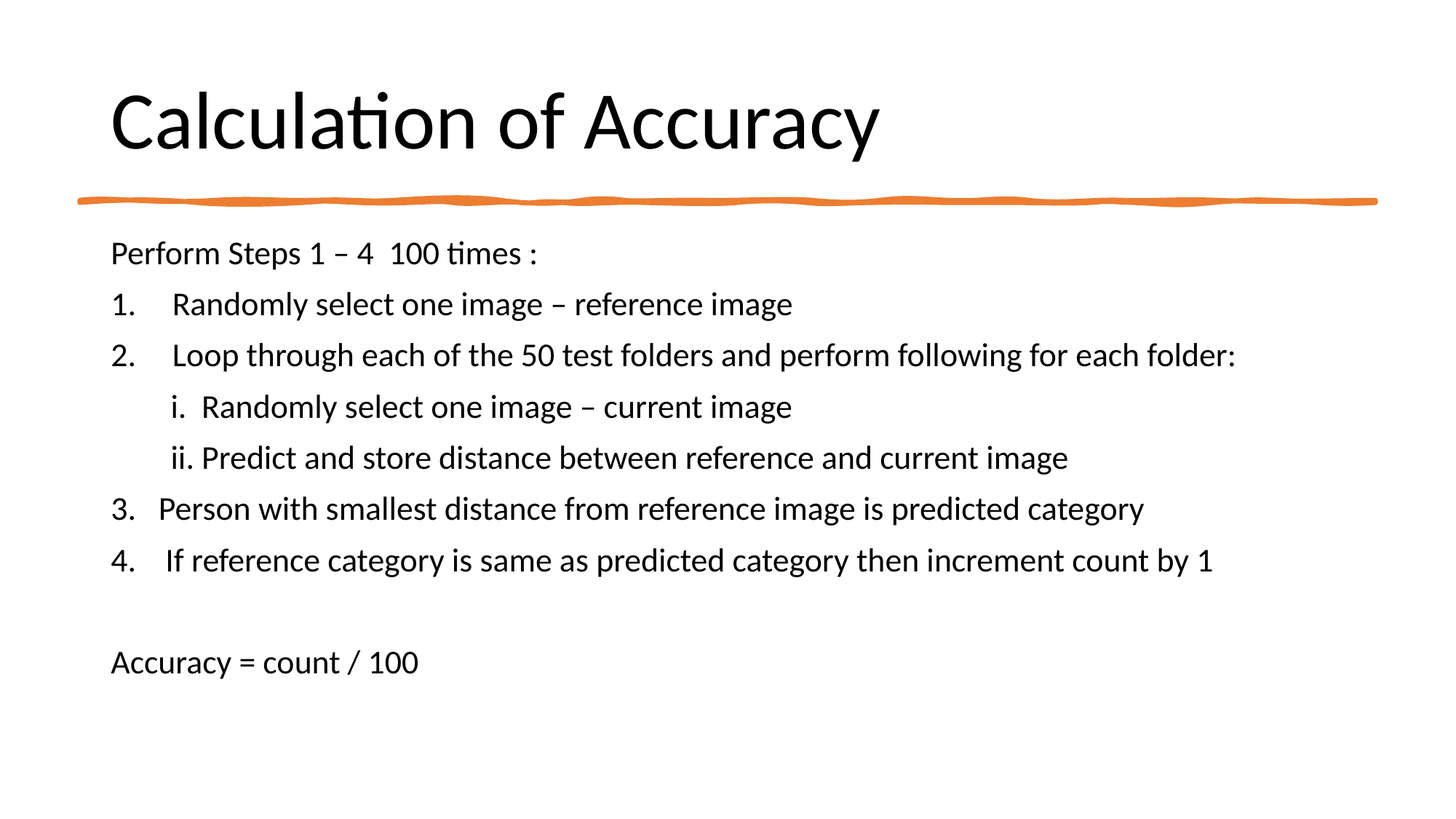

# Calculation of Accuracy

Perform Steps 1 – 4  100 times :
Randomly select one image – reference image
Loop through each of the 50 test folders and perform following for each folder:
        i.  Randomly select one image – current image
        ii. Predict and store distance between reference and current image
3.   Person with smallest distance from reference image is predicted category
If reference category is same as predicted category then increment count by 1

Accuracy = count / 100